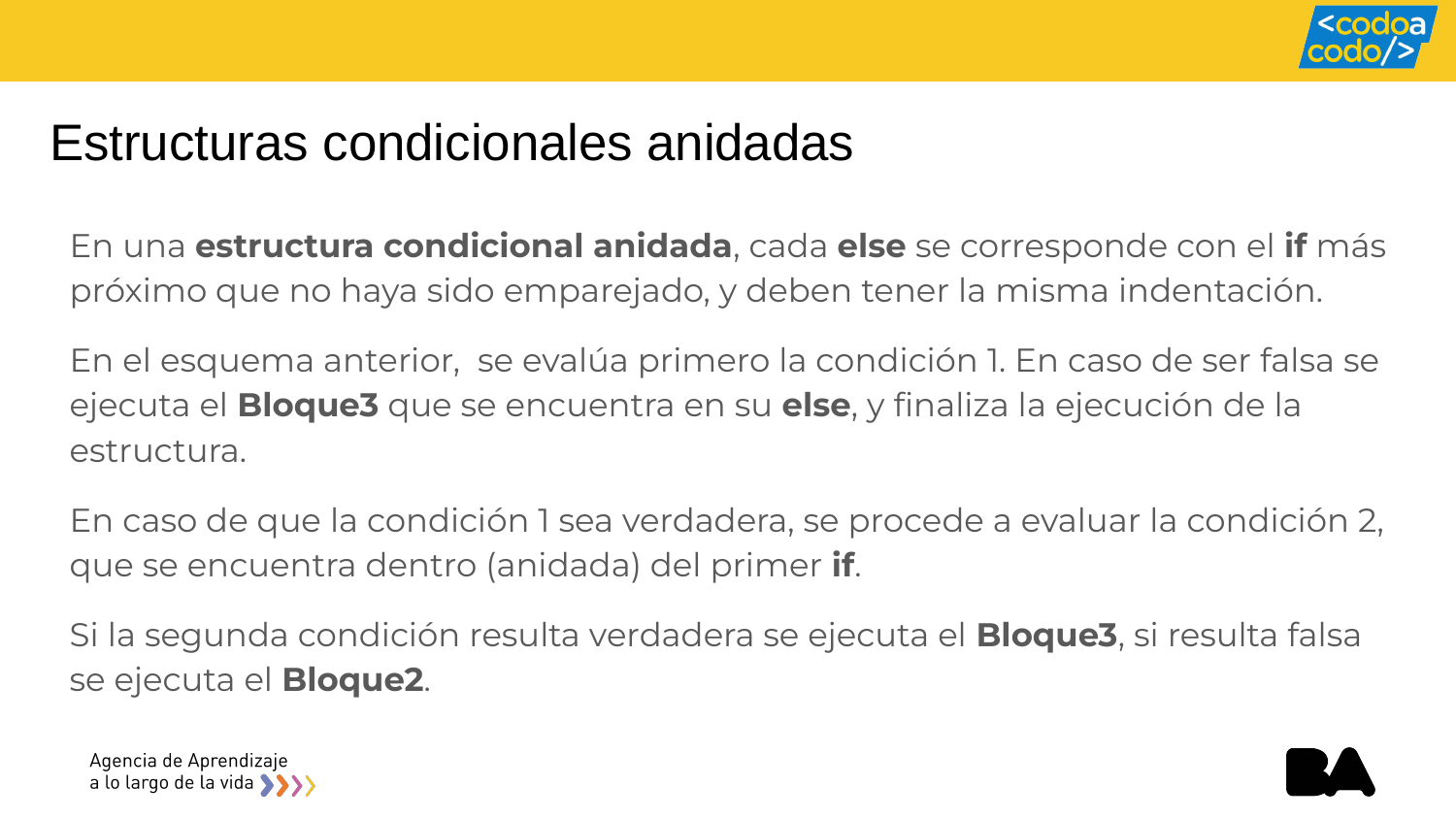

Estructuras condicionales anidadas
En una estructura condicional anidada, cada else se corresponde con el if más próximo que no haya sido emparejado, y deben tener la misma indentación.
En el esquema anterior,  se evalúa primero la condición 1. En caso de ser falsa se ejecuta el Bloque3 que se encuentra en su else, y finaliza la ejecución de la estructura.
En caso de que la condición 1 sea verdadera, se procede a evaluar la condición 2, que se encuentra dentro (anidada) del primer if.
Si la segunda condición resulta verdadera se ejecuta el Bloque3, si resulta falsa se ejecuta el Bloque2.